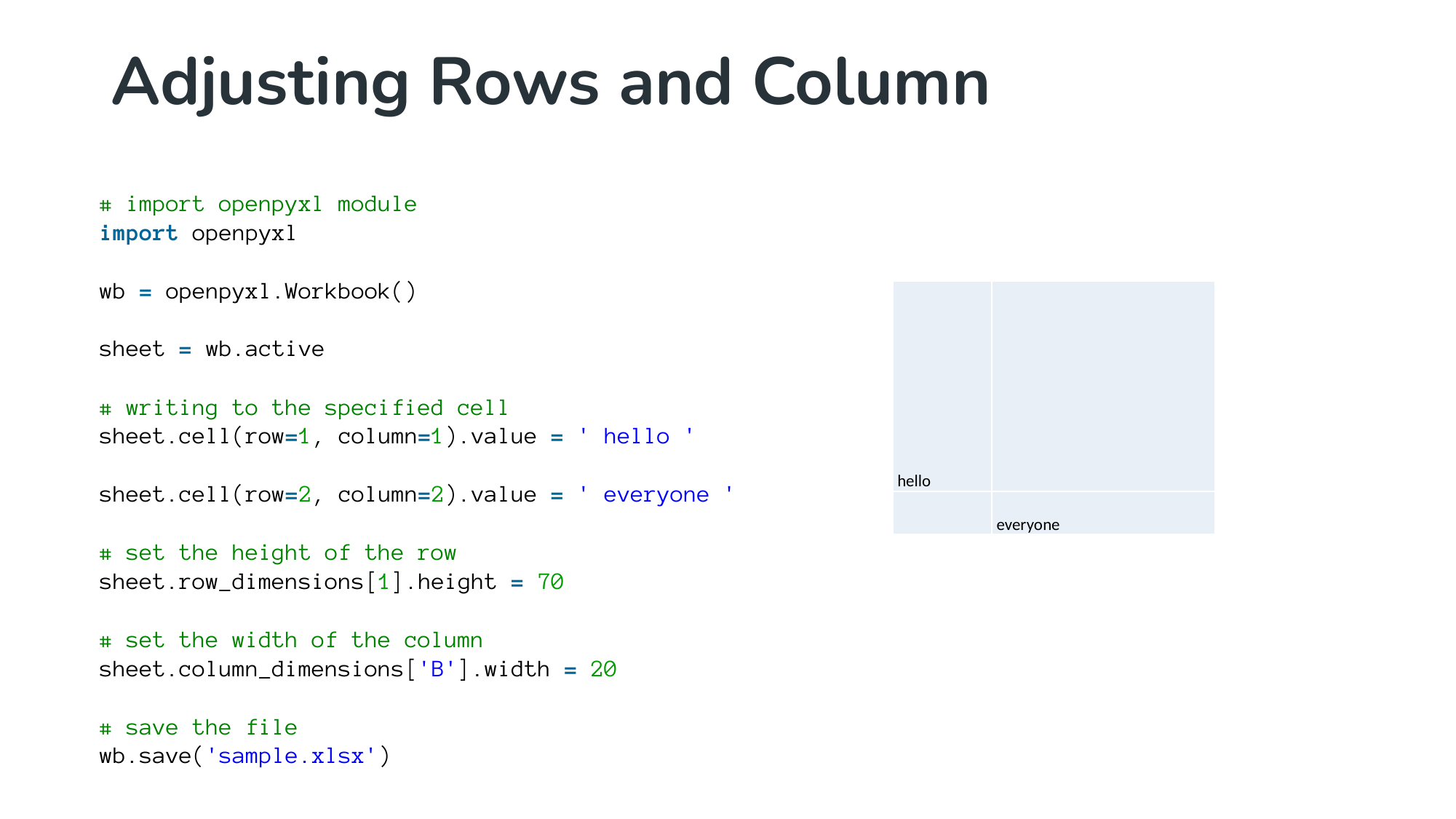

# Adjusting Rows and Column
# import openpyxl module
import openpyxl

wb = openpyxl.Workbook()

sheet = wb.active

# writing to the specified cell
sheet.cell(row=1, column=1).value = ' hello '

sheet.cell(row=2, column=2).value = ' everyone '

# set the height of the row
sheet.row_dimensions[1].height = 70

# set the width of the column
sheet.column_dimensions['B'].width = 20

# save the file
wb.save('sample.xlsx')
| hello |  |
| --- | --- |
|  | everyone |